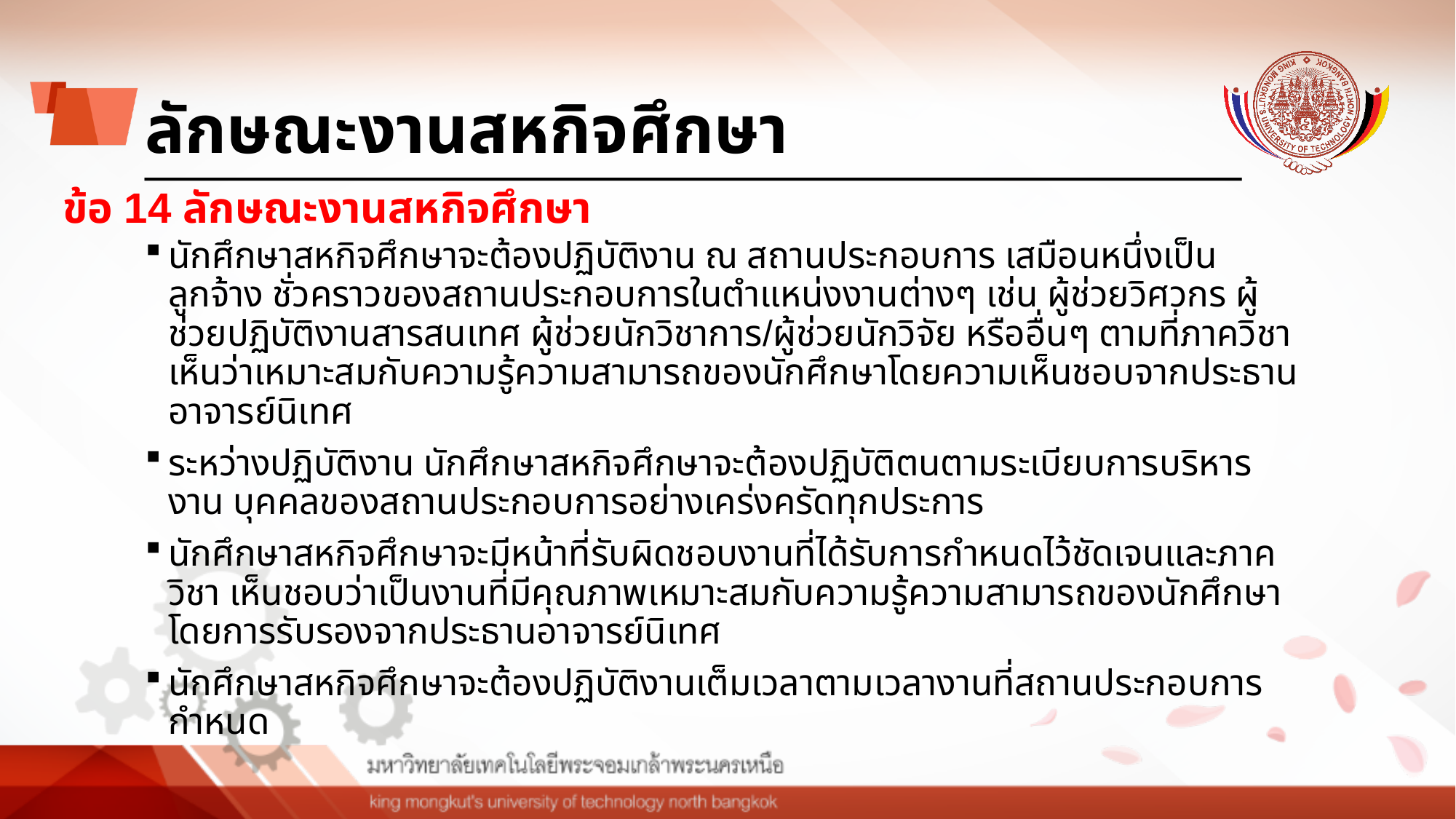

# ลักษณะงานสหกิจศึกษา
ข้อ 14 ลักษณะงานสหกิจศึกษา
นักศึกษาสหกิจศึกษาจะต้องปฏิบัติงาน ณ สถานประกอบการ เสมือนหนึ่งเป็นลูกจ้าง ชั่วคราวของสถานประกอบการในตำแหน่งงานต่างๆ เช่น ผู้ช่วยวิศวกร ผู้ช่วยปฏิบัติงานสารสนเทศ ผู้ช่วยนักวิชาการ/ผู้ช่วยนักวิจัย หรืออื่นๆ ตามที่ภาควิชาเห็นว่าเหมาะสมกับความรู้ความสามารถของนักศึกษาโดยความเห็นชอบจากประธานอาจารย์นิเทศ
ระหว่างปฏิบัติงาน นักศึกษาสหกิจศึกษาจะต้องปฏิบัติตนตามระเบียบการบริหารงาน บุคคลของสถานประกอบการอย่างเคร่งครัดทุกประการ
นักศึกษาสหกิจศึกษาจะมีหน้าที่รับผิดชอบงานที่ได้รับการกำหนดไว้ชัดเจนและภาควิชา เห็นชอบว่าเป็นงานที่มีคุณภาพเหมาะสมกับความรู้ความสามารถของนักศึกษาโดยการรับรองจากประธานอาจารย์นิเทศ
นักศึกษาสหกิจศึกษาจะต้องปฏิบัติงานเต็มเวลาตามเวลางานที่สถานประกอบการกำหนด